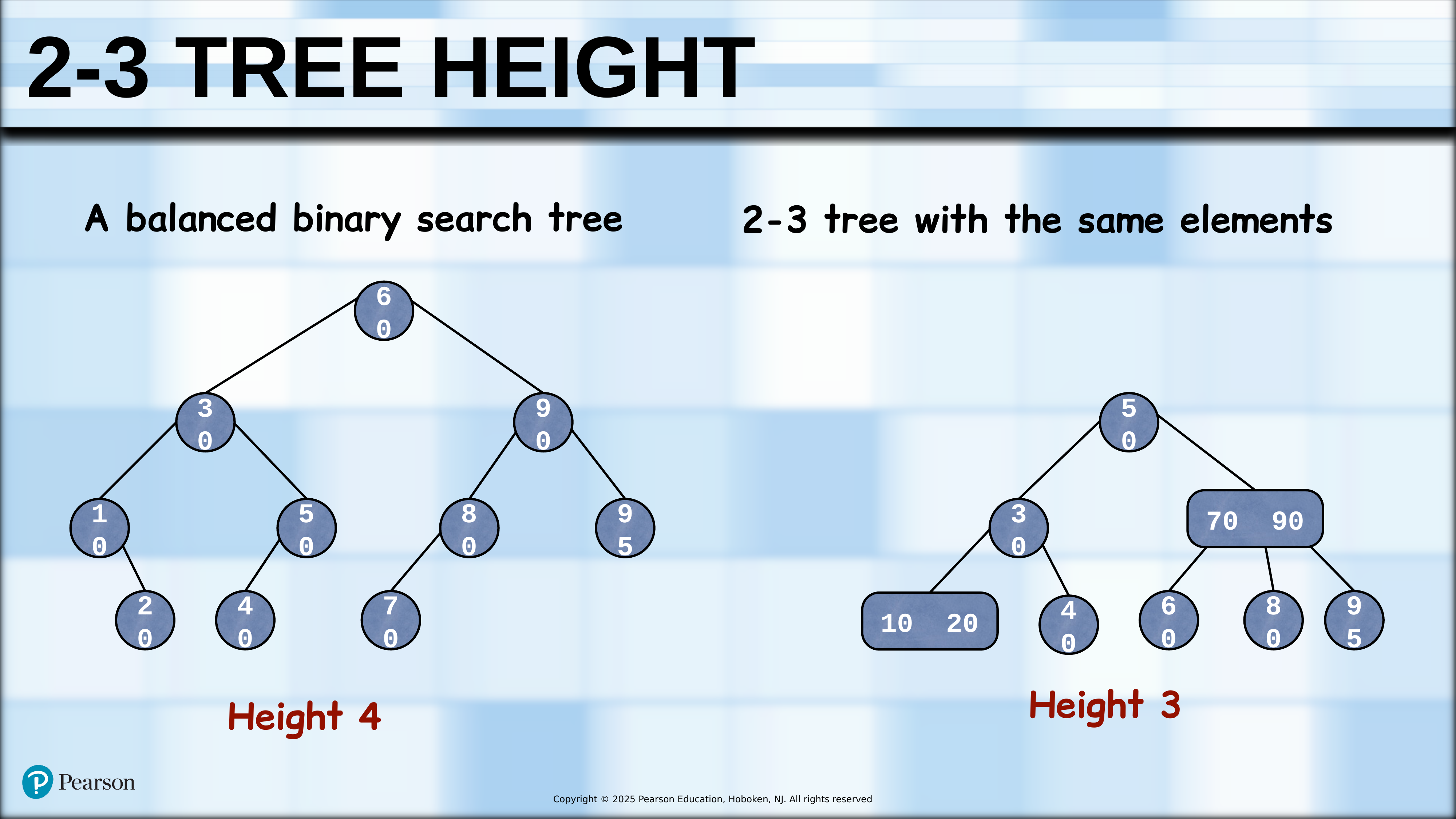

# 2-3 Tree Height
2-3 tree with the same elements
A balanced binary search tree
60
30
90
50
70  90
10
50
80
95
30
20
40
70
60
80
95
10  20
40
Height 3
Height 4